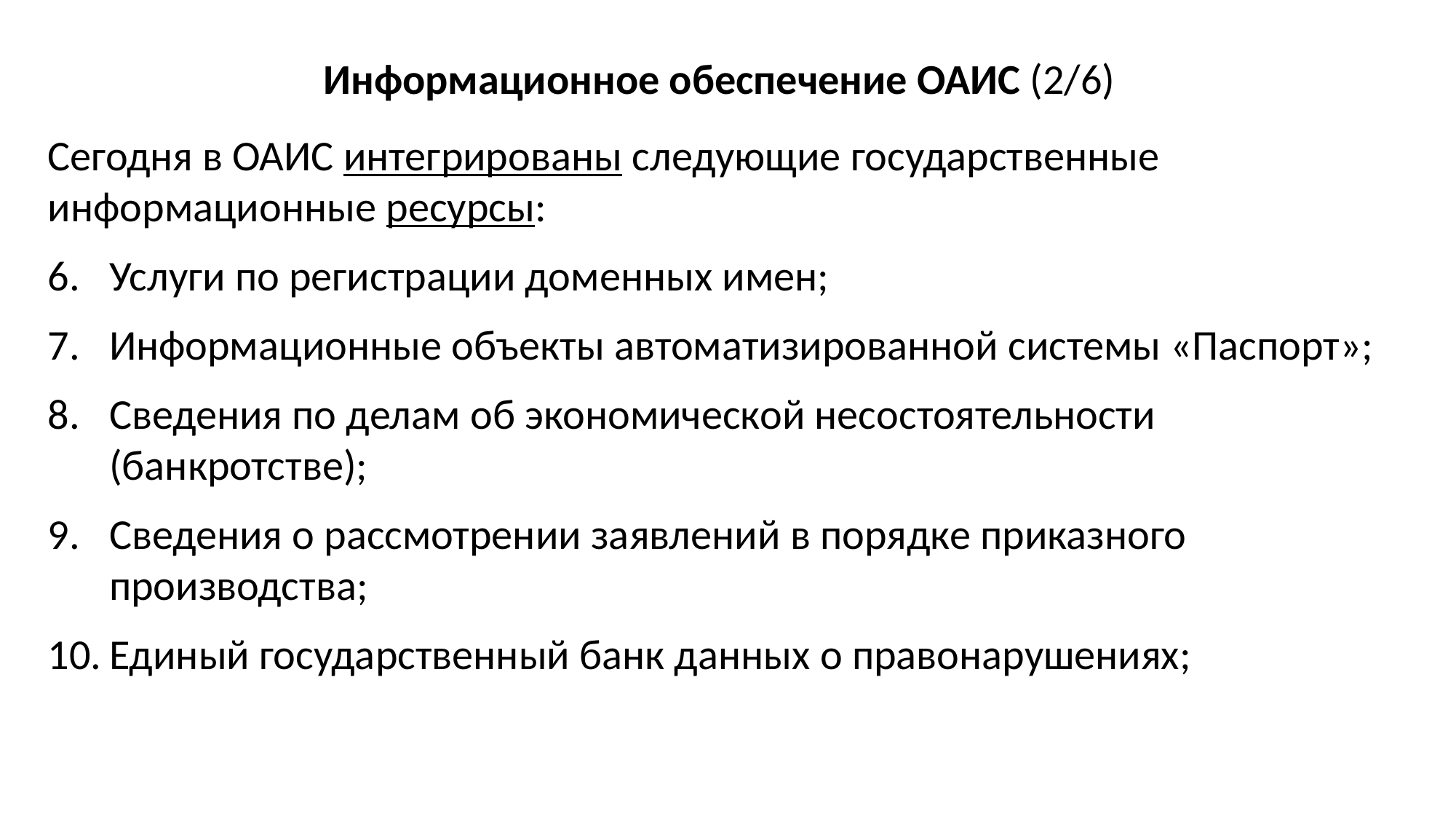

Информационное обеспечение ОАИС (2/6)

Сегодня в ОАИС интегрированы следующие государственные информационные ресурсы:
Услуги по регистрации доменных имен;
Информационные объекты автоматизированной системы «Паспорт»;
Сведения по делам об экономической несостоятельности (банкротстве);
Сведения о рассмотрении заявлений в порядке приказного производства;
Единый государственный банк данных о правонарушениях;